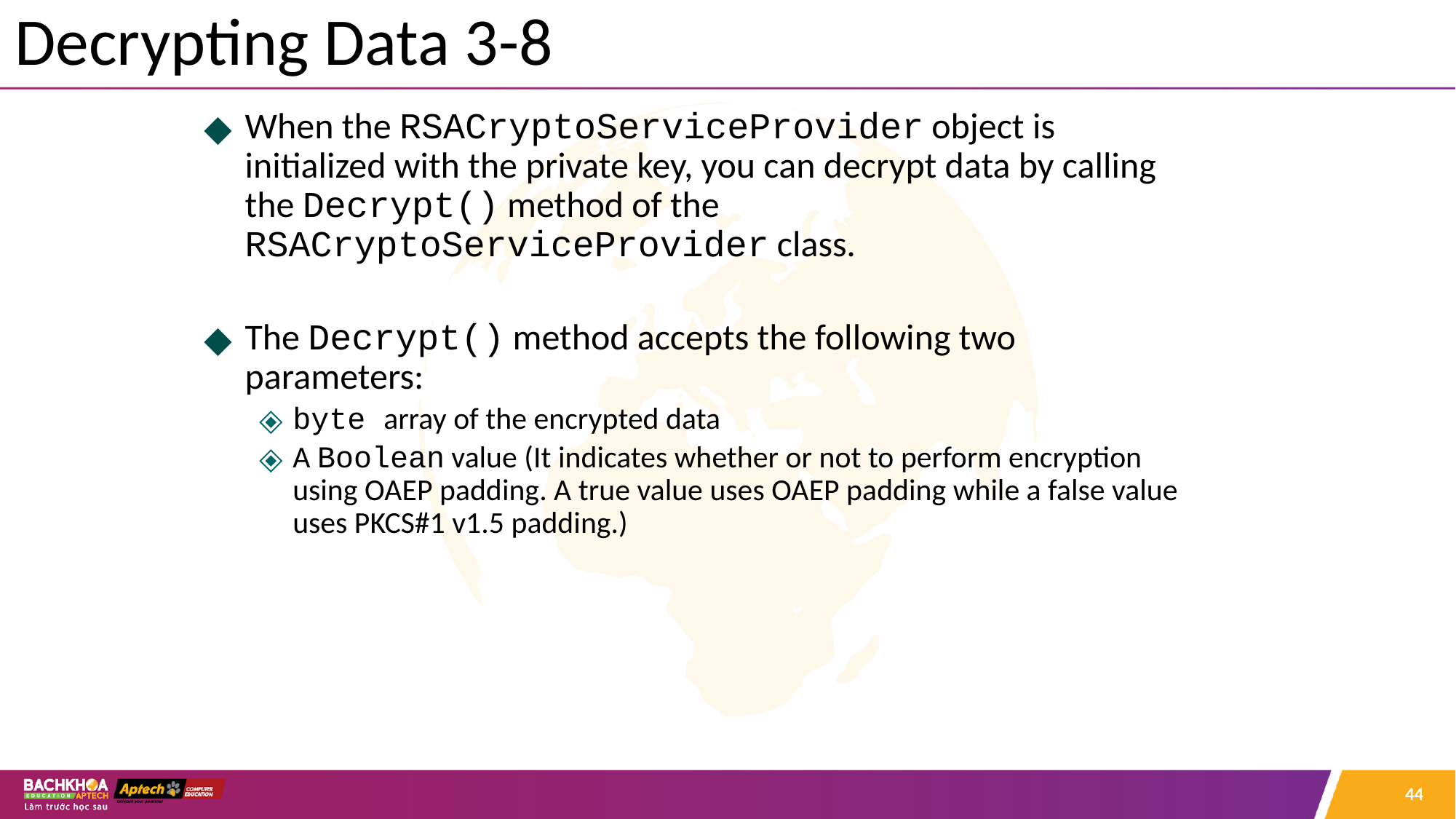

# Decrypting Data 3-8

When the RSACryptoServiceProvider object is initialized with the private key, you can decrypt data by calling the Decrypt() method of the RSACryptoServiceProvider class.

The Decrypt() method accepts the following two parameters:
byte array of the encrypted data
A Boolean value (It indicates whether or not to perform encryption using OAEP padding. A true value uses OAEP padding while a false value uses PKCS#1 v1.5 padding.)
44